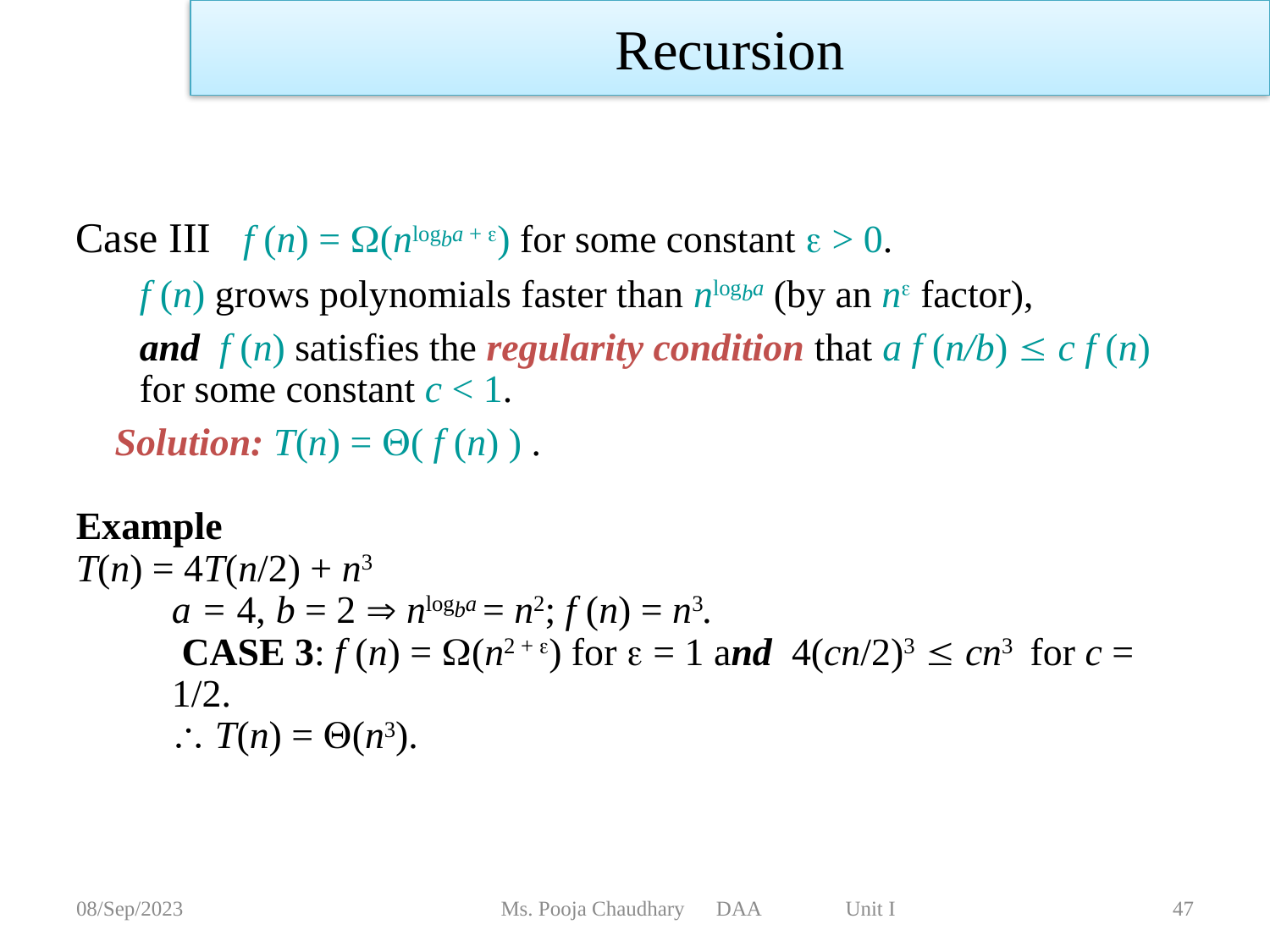

Recursion

Case III   f (n) = Ω(nlogba + ε) for some constant ε > 0.
f (n) grows polynomials faster than nlogba (by an nε factor),
	and  f (n) satisfies the regularity condition that a f (n/b) ≤ c f (n) for some constant c < 1.
    Solution: T(n) = Θ( f (n) ) .

Example
T(n) = 4T(n/2) + n3
	a = 4, b = 2 ⇒ nlogba = n2; f (n) = n3.
	 CASE 3: f (n) = Ω(n2 + ε) for ε = 1 and  4(cn/2)3 ≤ cn3   for c = 1/2.
	∴ T(n) = Θ(n3).

08/Sep/2023
Ms. Pooja Chaudhary      DAA                Unit I
47